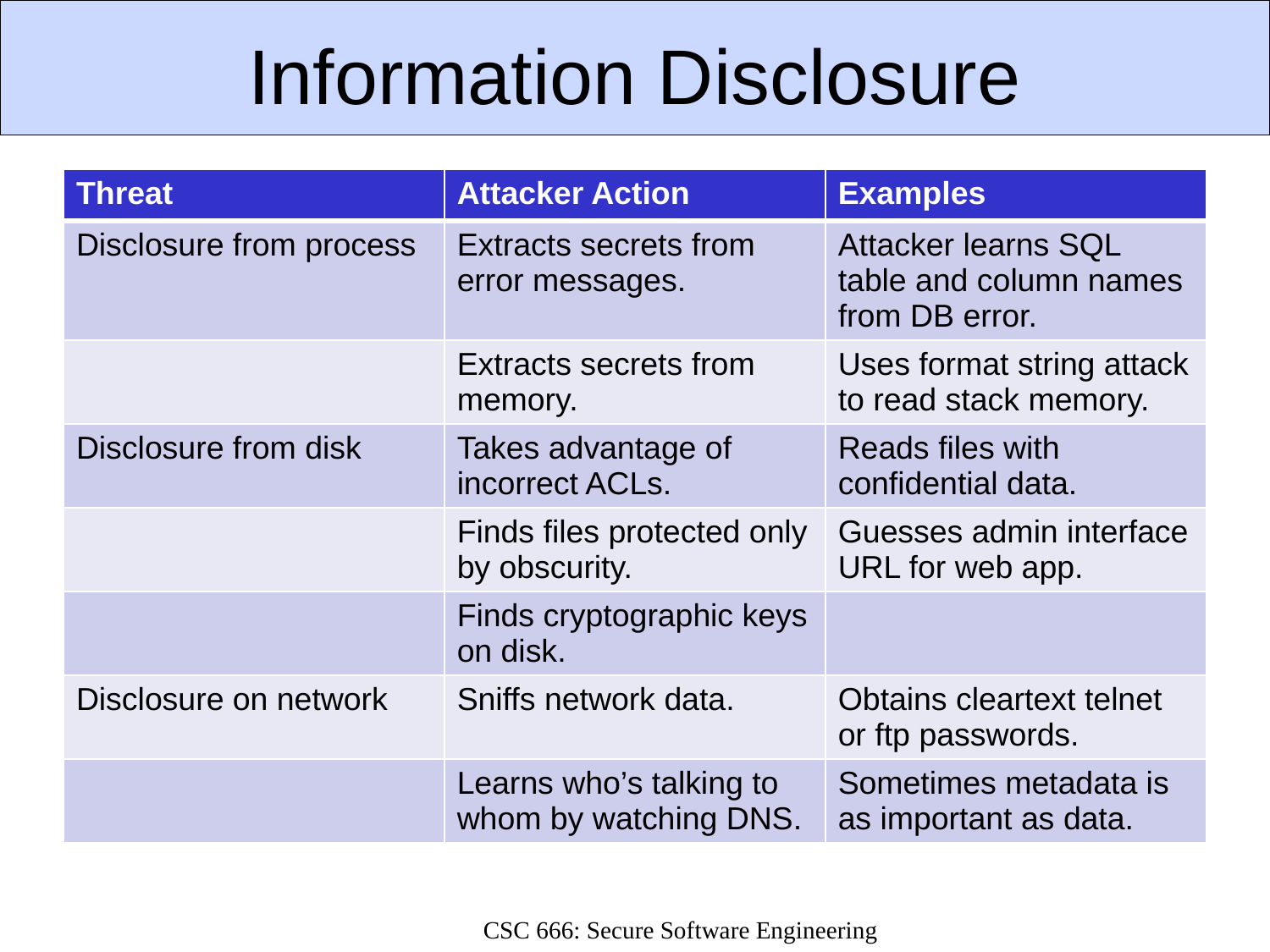

# Information Disclosure
| Threat | Attacker Action | Examples |
| --- | --- | --- |
| Disclosure from process | Extracts secrets from error messages. | Attacker learns SQL table and column names from DB error. |
|  | Extracts secrets from memory. | Uses format string attack to read stack memory. |
| Disclosure from disk | Takes advantage of incorrect ACLs. | Reads files with confidential data. |
|  | Finds files protected only by obscurity. | Guesses admin interface URL for web app. |
|  | Finds cryptographic keys on disk. |  |
| Disclosure on network | Sniffs network data. | Obtains cleartext telnet or ftp passwords. |
|  | Learns who’s talking to whom by watching DNS. | Sometimes metadata is as important as data. |
CSC 666: Secure Software Engineering